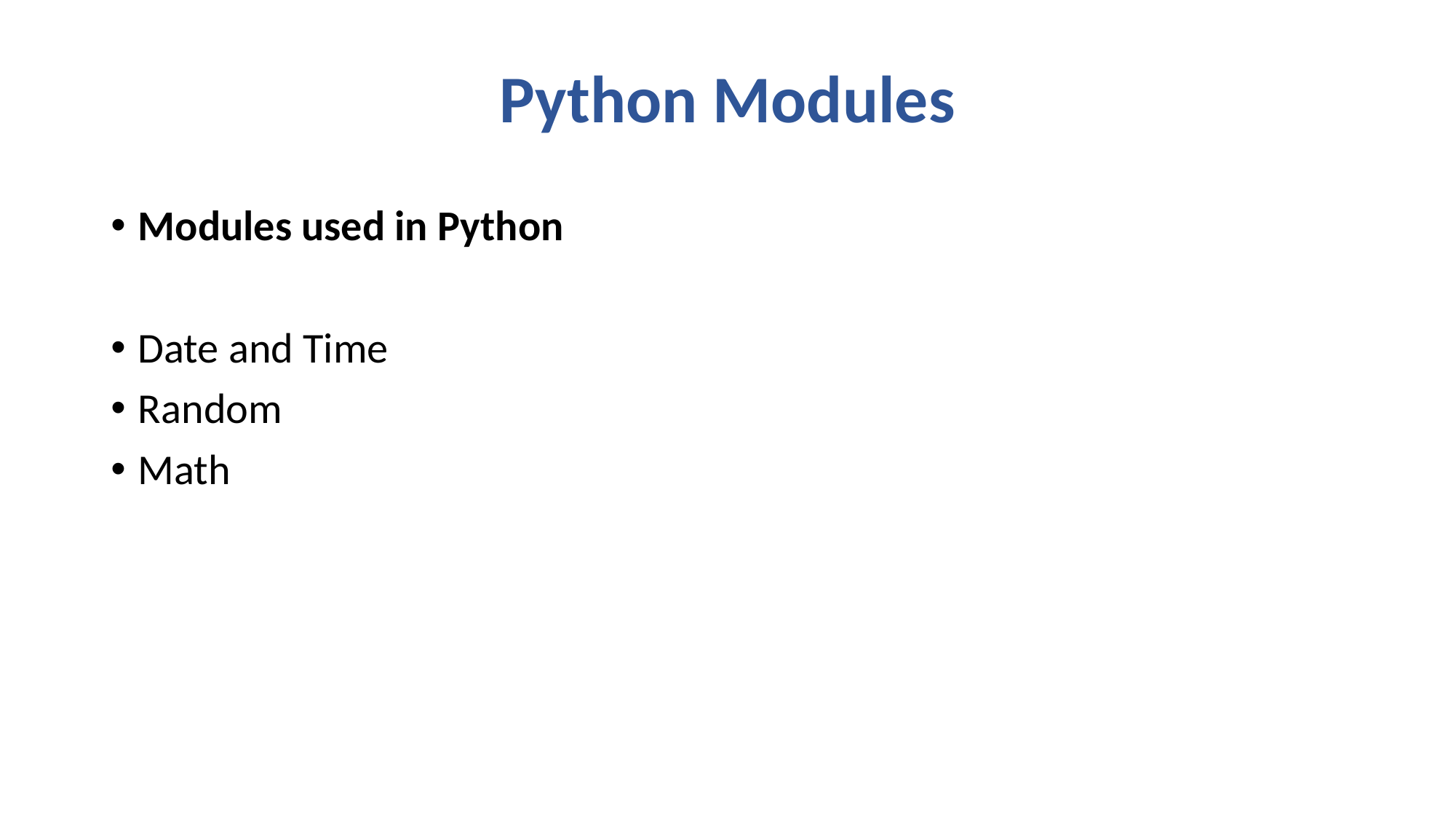

# Python Modules
Modules used in Python

Date and Time
Random
Math